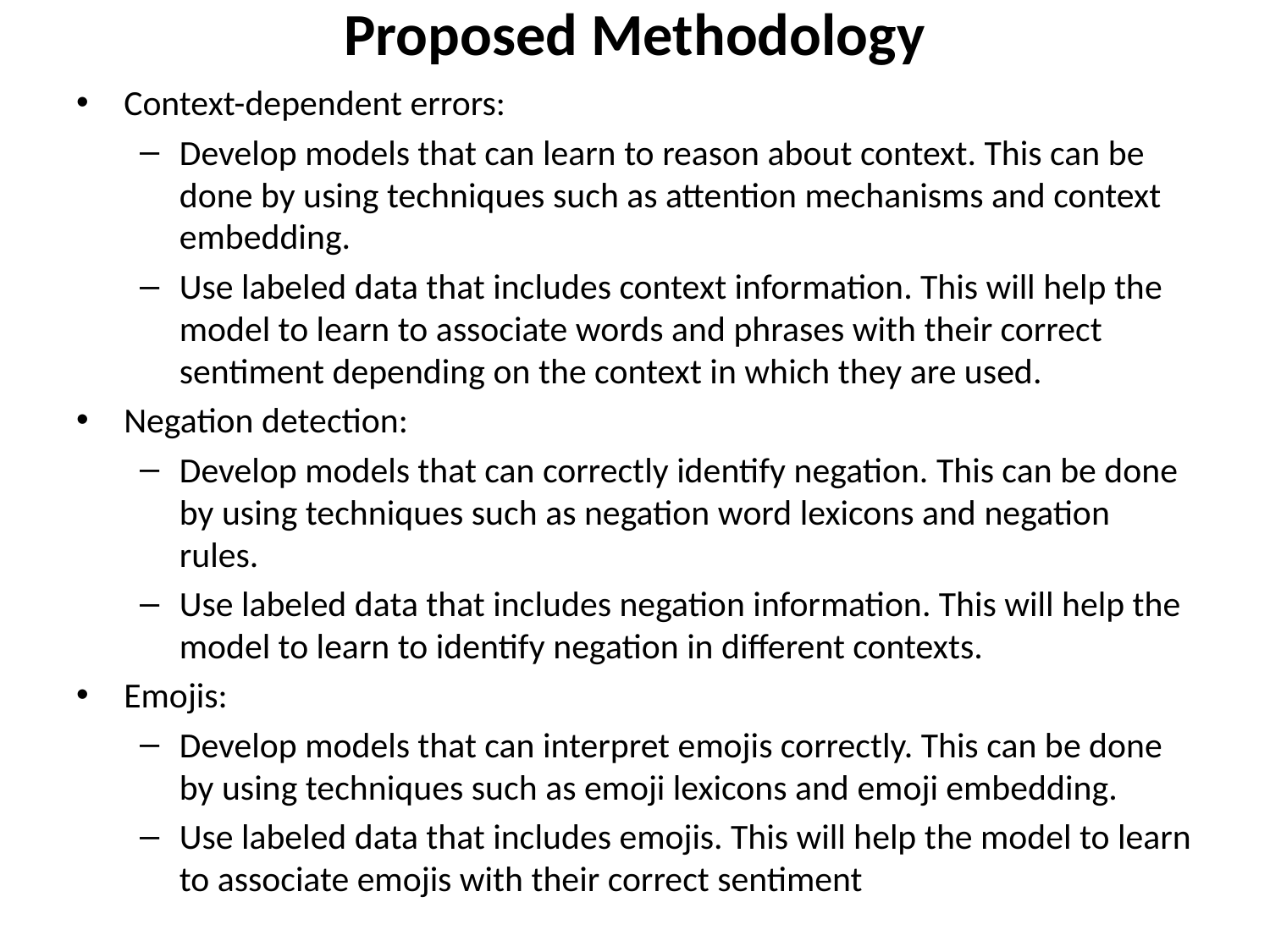

# Proposed Methodology
Context-dependent errors:
Develop models that can learn to reason about context. This can be done by using techniques such as attention mechanisms and context embedding.
Use labeled data that includes context information. This will help the model to learn to associate words and phrases with their correct sentiment depending on the context in which they are used.
Negation detection:
Develop models that can correctly identify negation. This can be done by using techniques such as negation word lexicons and negation rules.
Use labeled data that includes negation information. This will help the model to learn to identify negation in different contexts.
Emojis:
Develop models that can interpret emojis correctly. This can be done by using techniques such as emoji lexicons and emoji embedding.
Use labeled data that includes emojis. This will help the model to learn to associate emojis with their correct sentiment